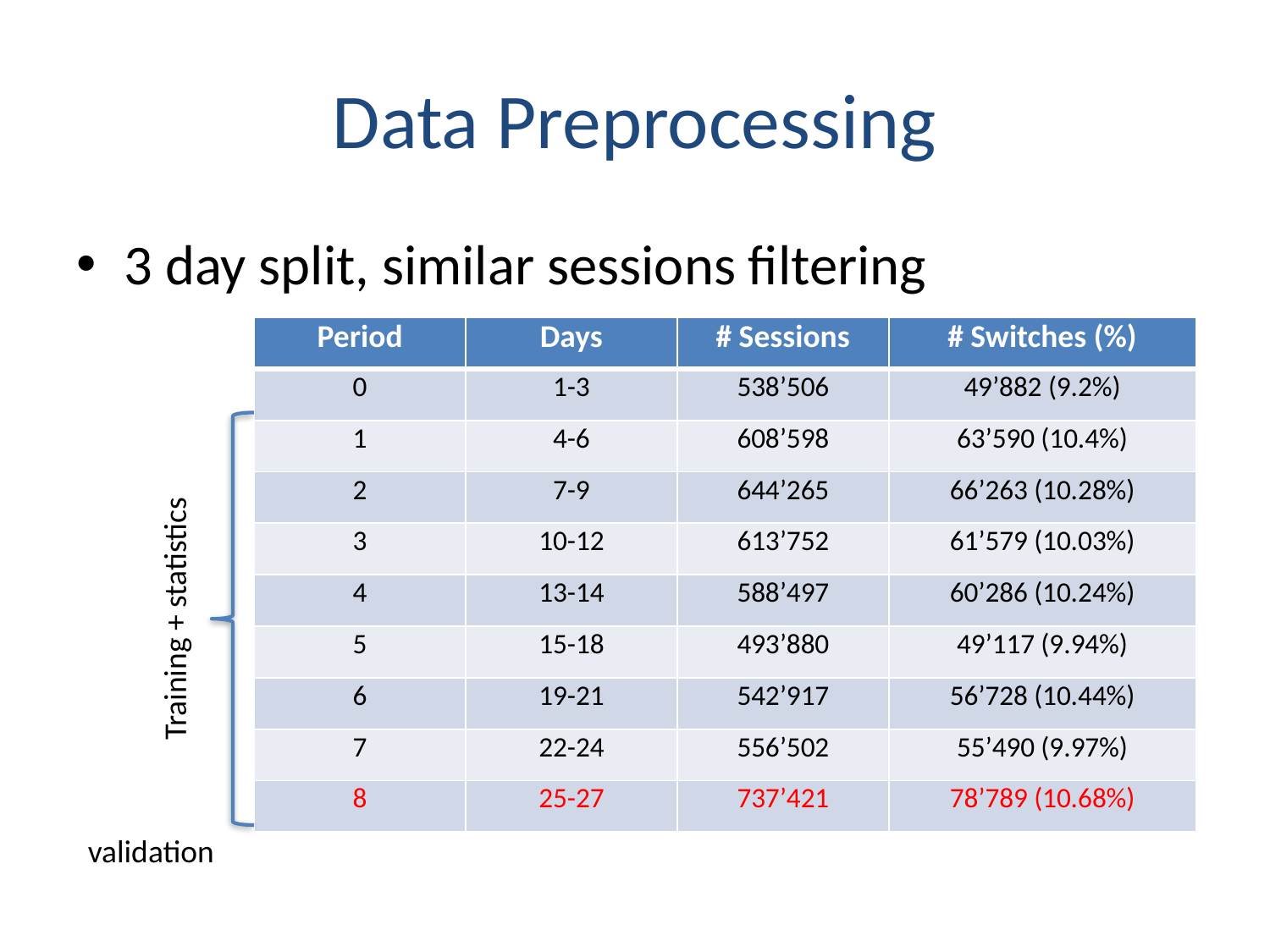

# Data Preprocessing
3 day split, similar sessions filtering

| Period | Days | # Sessions | # Switches (%) |
| --- | --- | --- | --- |
| 0 | 1-3 | 538’506 | 49’882 (9.2%) |
| 1 | 4-6 | 608’598 | 63’590 (10.4%) |
| 2 | 7-9 | 644’265 | 66’263 (10.28%) |
| 3 | 10-12 | 613’752 | 61’579 (10.03%) |
| 4 | 13-14 | 588’497 | 60’286 (10.24%) |
| 5 | 15-18 | 493’880 | 49’117 (9.94%) |
| 6 | 19-21 | 542’917 | 56’728 (10.44%) |
| 7 | 22-24 | 556’502 | 55’490 (9.97%) |
| 8 | 25-27 | 737’421 | 78’789 (10.68%) |

Training + statistics
validation